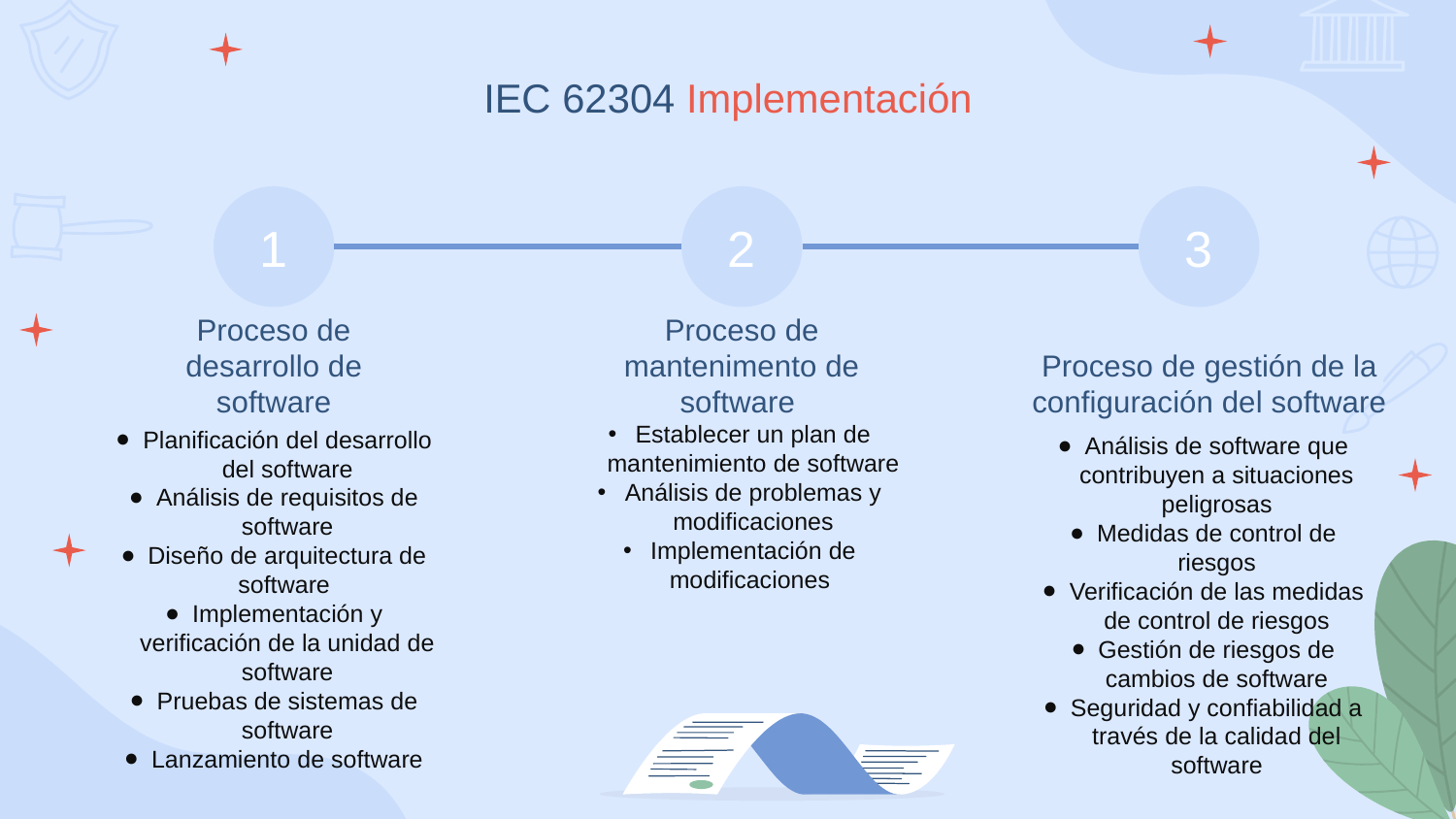

# IEC 62304 Implementación
1
2
3
Proceso de desarrollo de software
Proceso de mantenimento de software
Proceso de gestión de la configuración del software
Establecer un plan de mantenimiento de software
Análisis de problemas y modificaciones
Implementación de modificaciones
Planificación del desarrollo del software
Análisis de requisitos de software
Diseño de arquitectura de software
Implementación y verificación de la unidad de software
Pruebas de sistemas de software
Lanzamiento de software
Análisis de software que contribuyen a situaciones peligrosas
Medidas de control de riesgos
Verificación de las medidas de control de riesgos
Gestión de riesgos de cambios de software
Seguridad y confiabilidad a través de la calidad del software